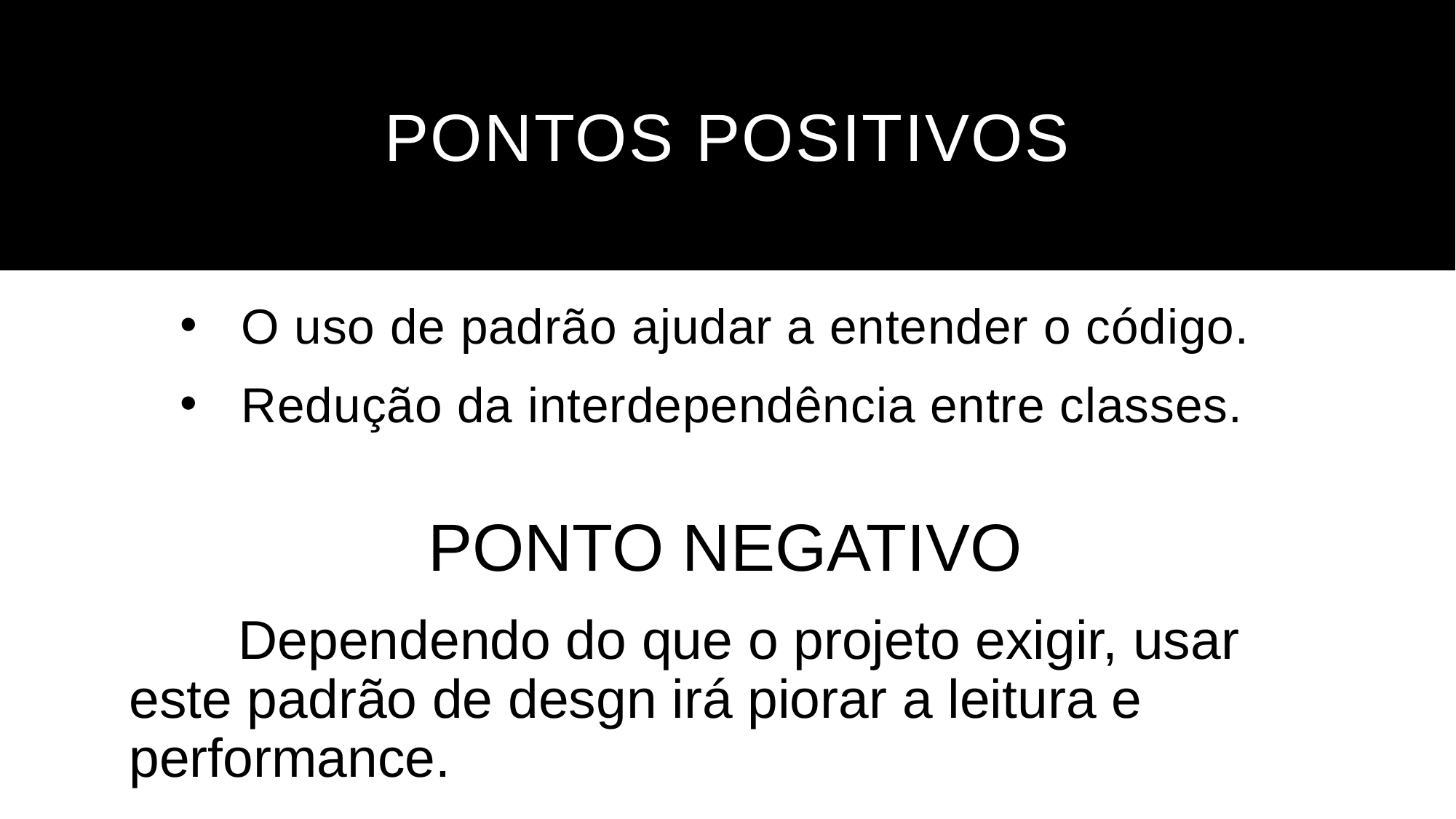

# PONTOS POSITIVOS
O uso de padrão ajudar a entender o código.
Redução da interdependência entre classes.

PONTO NEGATIVO
  Dependendo do que o projeto exigir, usar este padrão de desgn irá piorar a leitura e performance.